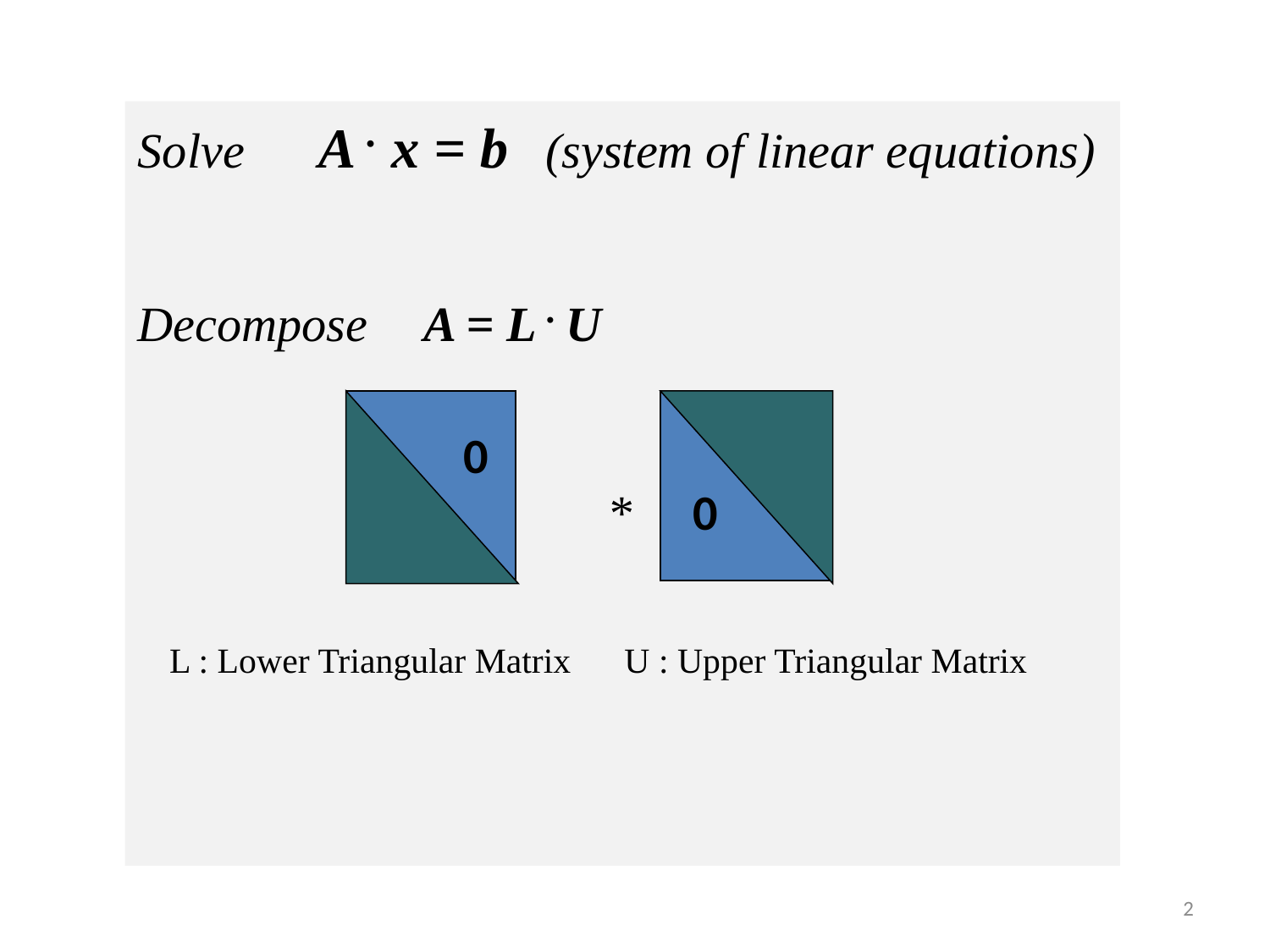

Solve      A . x = b   (system of linear equations)

Decompose 	A = L . U

			               *

	L : Lower Triangular Matrix      U : Upper Triangular Matrix

0

0
2